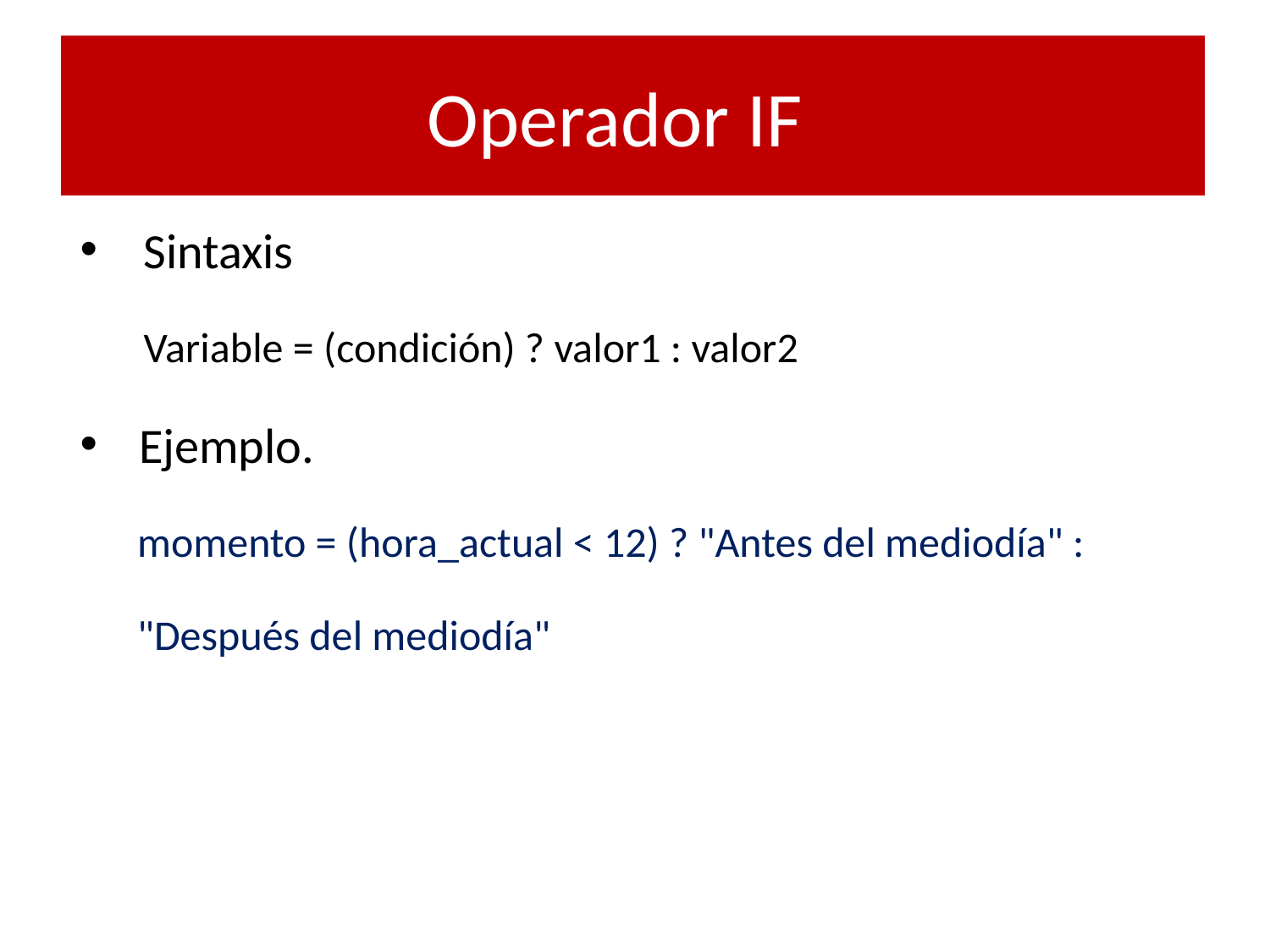

# Operador IF
Sintaxis
Variable = (condición) ? valor1 : valor2
 Ejemplo.
      momento = (hora_actual < 12) ? "Antes del mediodía" :
      "Después del mediodía"